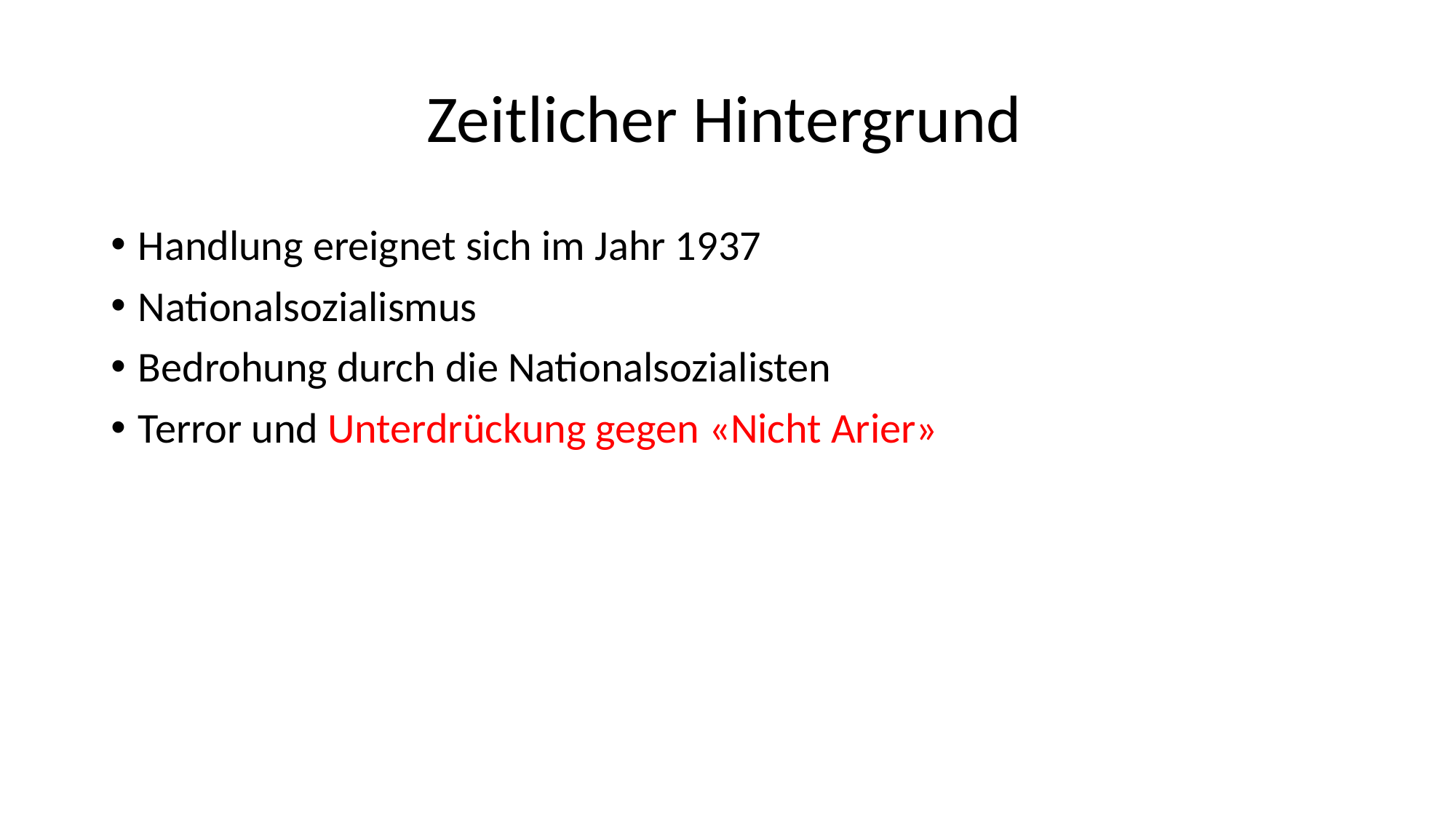

# Zeitlicher Hintergrund
Handlung ereignet sich im Jahr 1937
Nationalsozialismus
Bedrohung durch die Nationalsozialisten
Terror und Unterdrückung gegen «Nicht Arier»